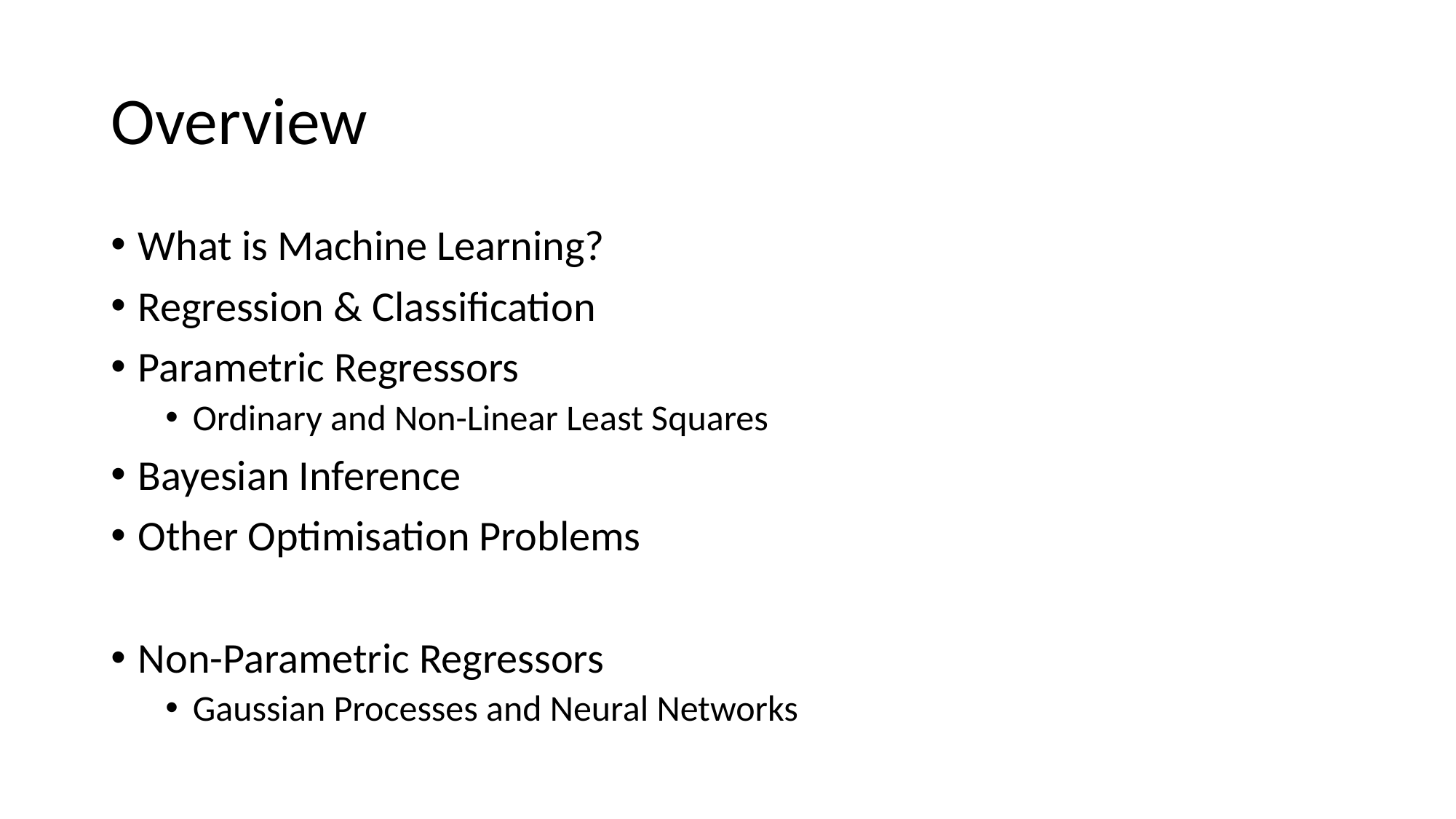

# Overview
What is Machine Learning?
Regression & Classification
Parametric Regressors
Ordinary and Non-Linear Least Squares
Bayesian Inference
Other Optimisation Problems

Non-Parametric Regressors
Gaussian Processes and Neural Networks